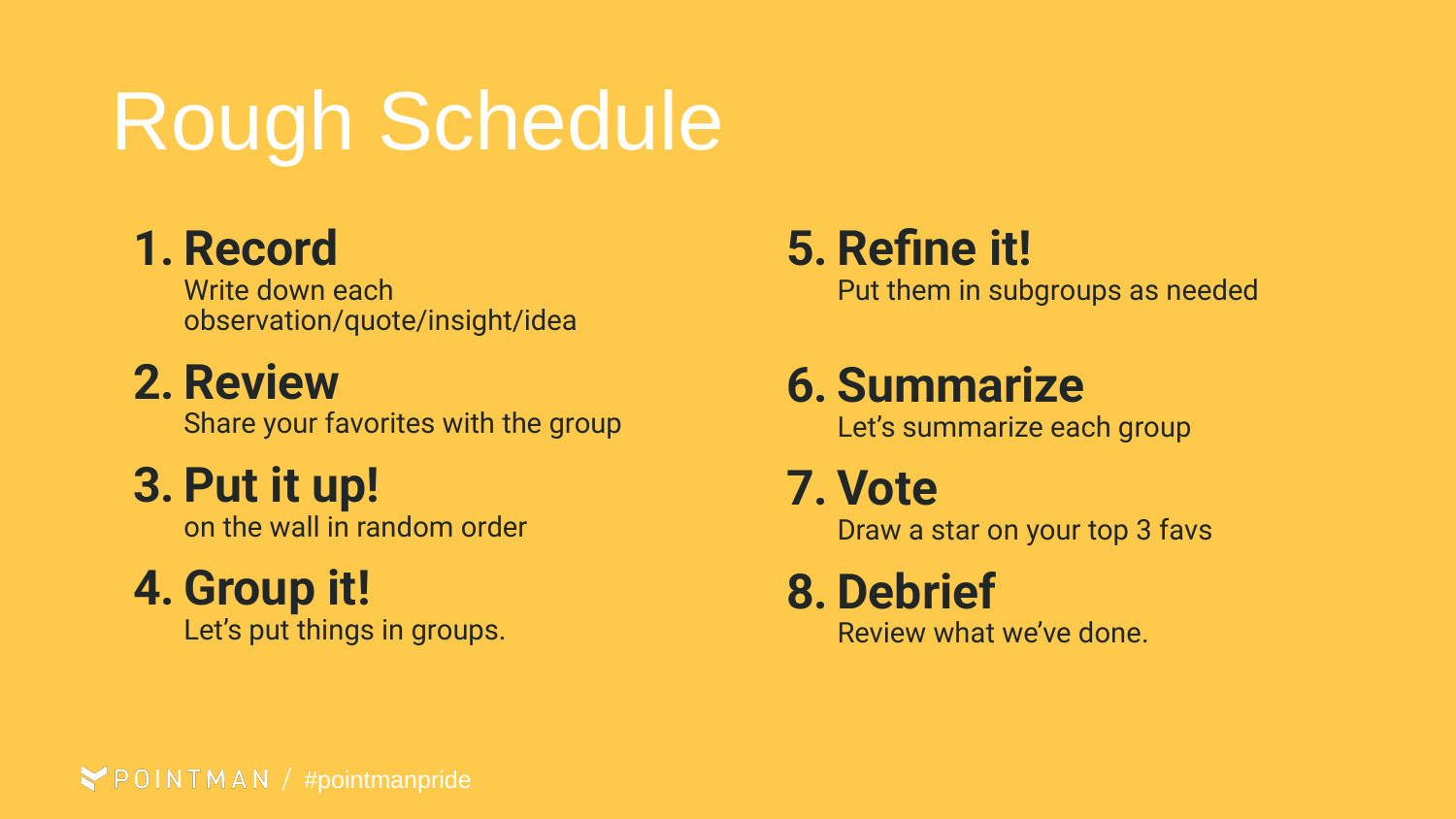

# Rough Schedule
Refine it!
Put them in subgroups as needed
Summarize
Let’s summarize each group
Vote
Draw a star on your top 3 favs
Debrief
Review what we’ve done.

Record
Write down each observation/quote/insight/idea
Review
Share your favorites with the group
Put it up!
on the wall in random order
Group it!
Let’s put things in groups.